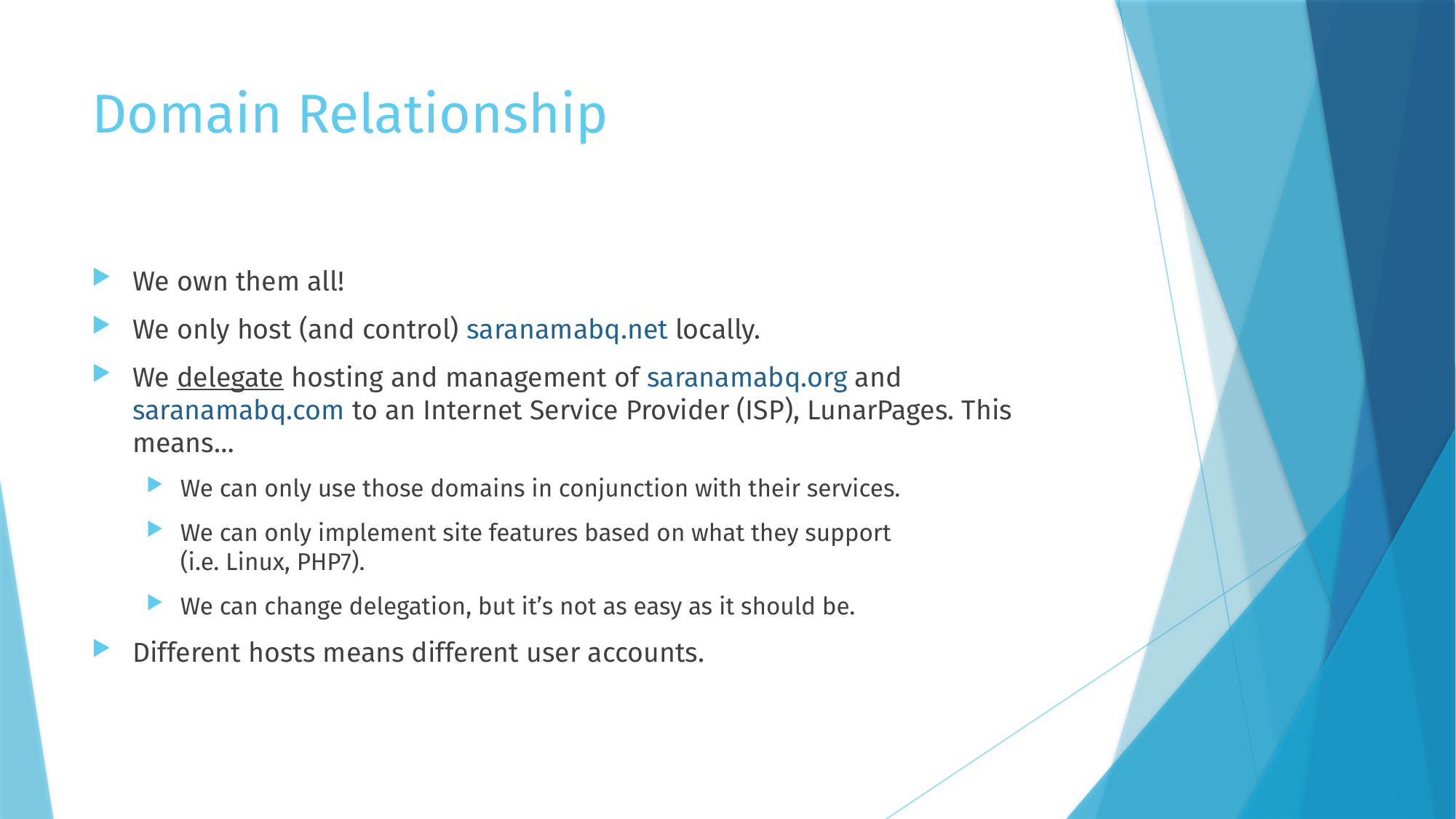

# Domain Relationship
We own them all!
We only host (and control) saranamabq.net locally.
We delegate hosting and management of saranamabq.org and saranamabq.com to an Internet Service Provider (ISP), LunarPages. This means…
We can only use those domains in conjunction with their services.
We can only implement site features based on what they support
(i.e. Linux, PHP7).
We can change delegation, but it’s not as easy as it should be.
Different hosts means different user accounts.